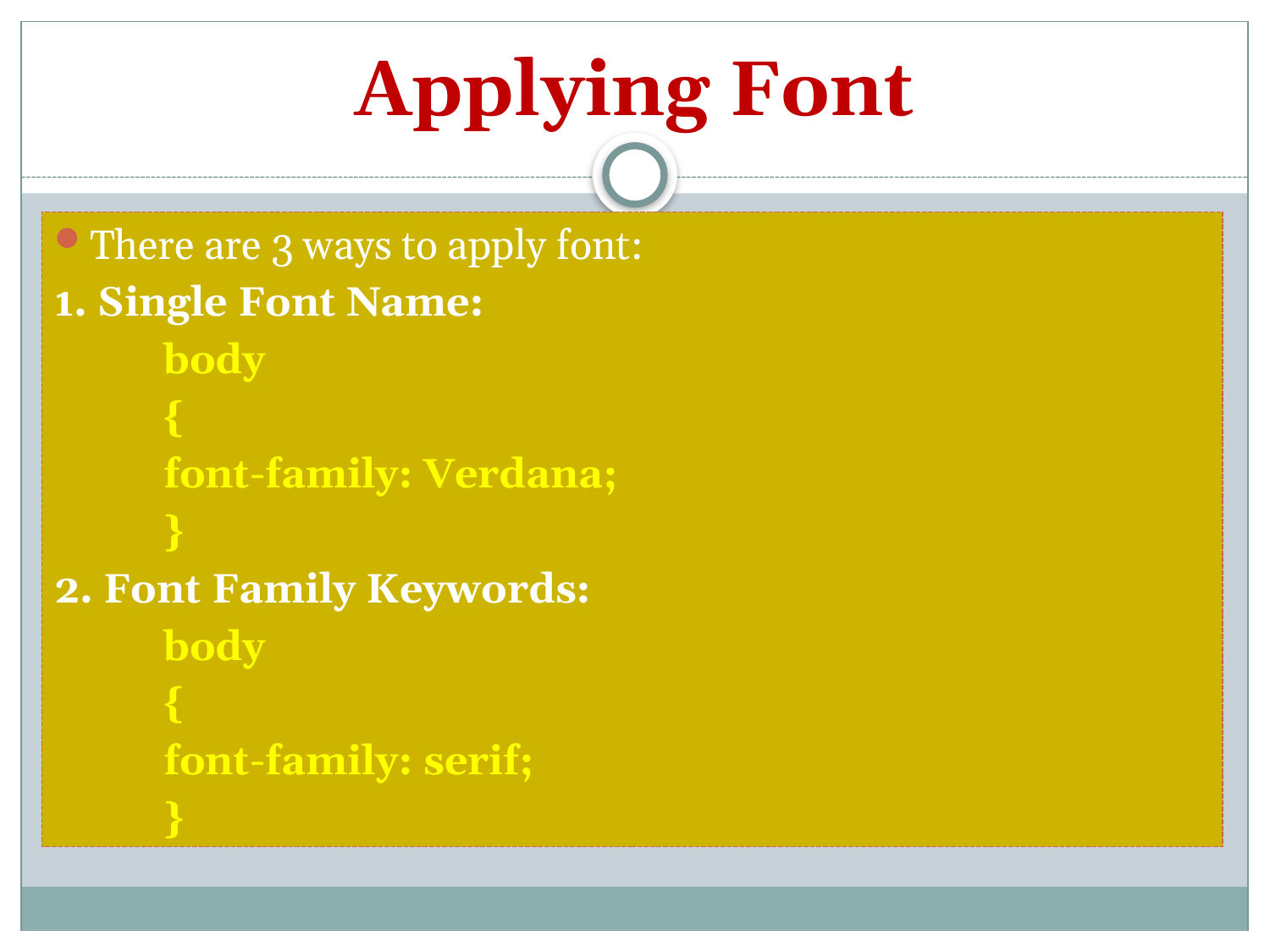

# Applying Font
There are 3 ways to apply font:
1. Single Font Name:
	body
		{
		font-family: Verdana;
		}
2. Font Family Keywords:
	body
		{
		font-family: serif;
		}